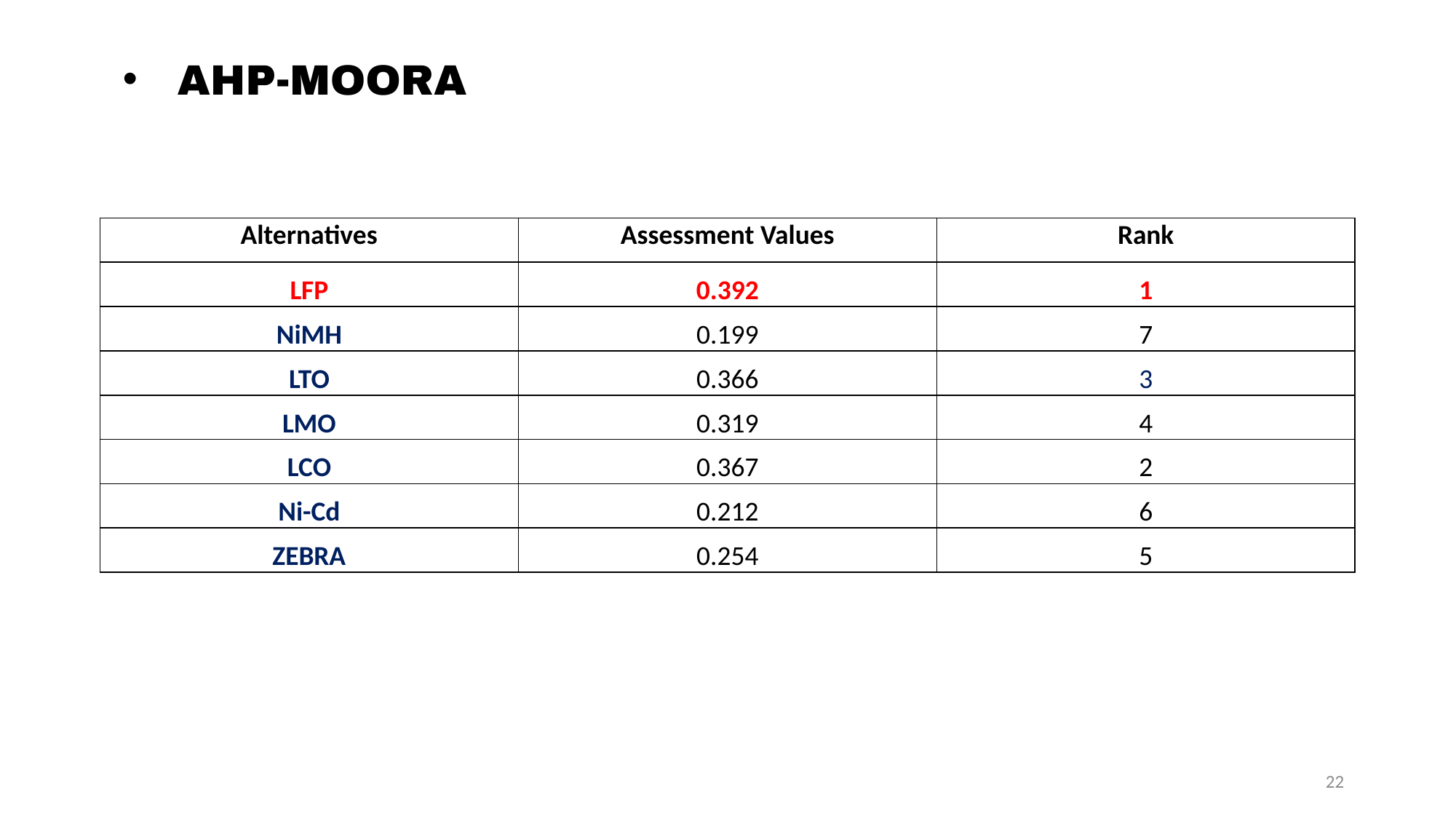

AHP-MOORA
| Alternatives | Assessment Values | Rank |
| --- | --- | --- |
| LFP | 0.392 | 1 |
| NiMH | 0.199 | 7 |
| LTO | 0.366 | 3 |
| LMO | 0.319 | 4 |
| LCO | 0.367 | 2 |
| Ni-Cd | 0.212 | 6 |
| ZEBRA | 0.254 | 5 |
22